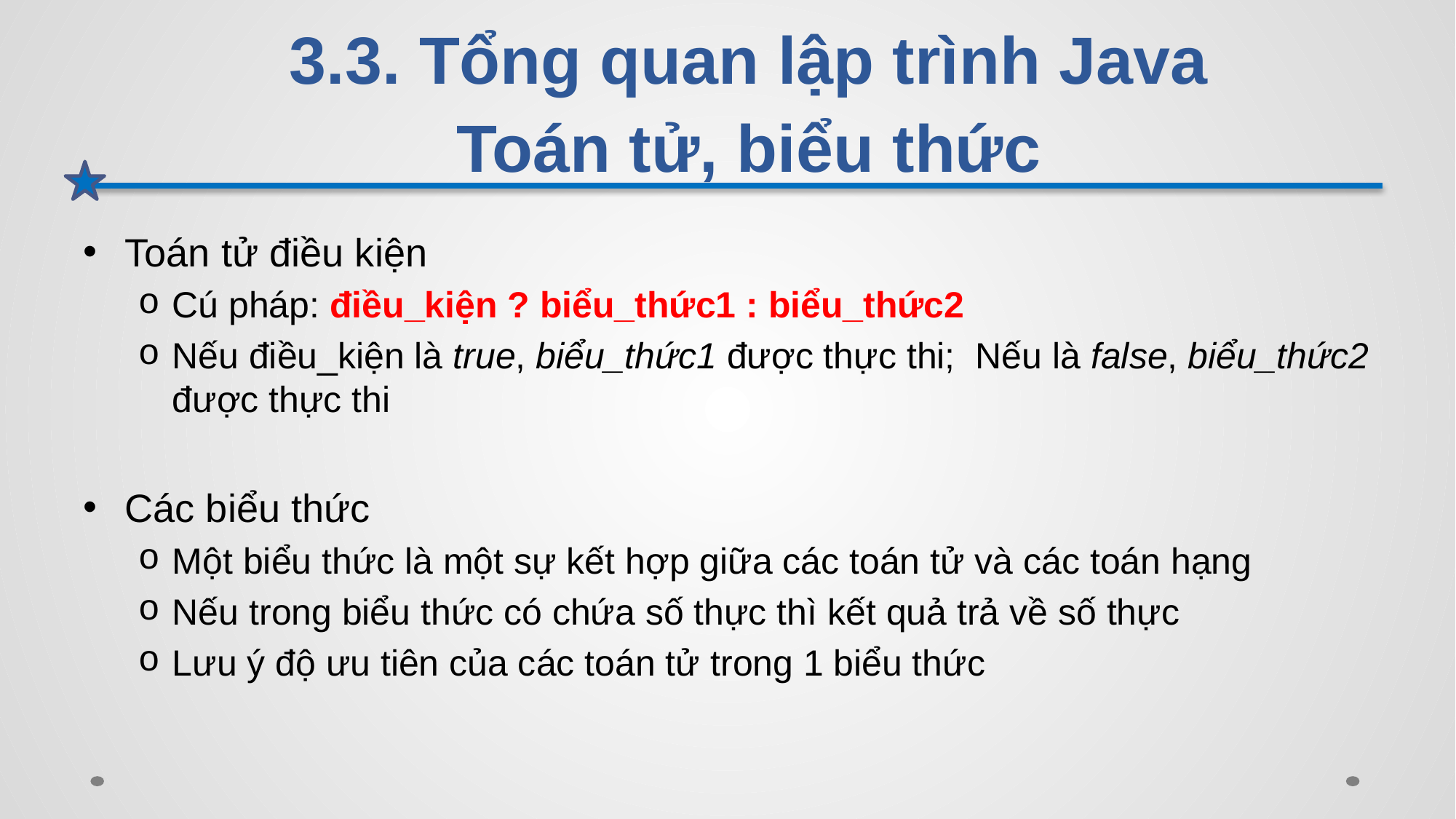

# 3.3. Tổng quan lập trình Java Toán tử, biểu thức
Toán tử điều kiện
Cú pháp: điều_kiện ? biểu_thức1 : biểu_thức2
Nếu điều_kiện là true, biểu_thức1 được thực thi;  Nếu là false, biểu_thức2 được thực thi

Các biểu thức
Một biểu thức là một sự kết hợp giữa các toán tử và các toán hạng
Nếu trong biểu thức có chứa số thực thì kết quả trả về số thực
Lưu ý độ ưu tiên của các toán tử trong 1 biểu thức